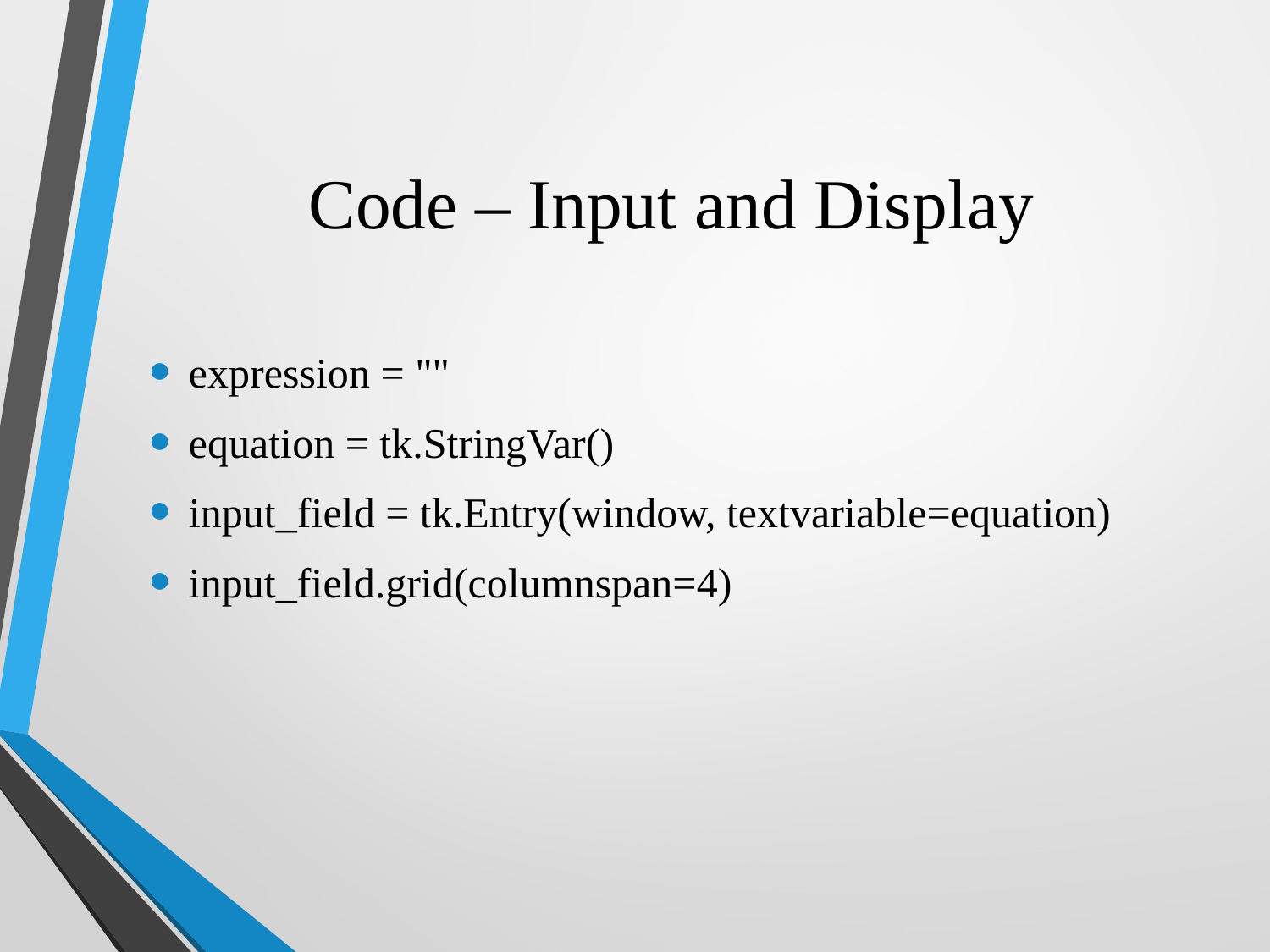

# Code – Input and Display
expression = ""
equation = tk.StringVar()
input_field = tk.Entry(window, textvariable=equation)
input_field.grid(columnspan=4)